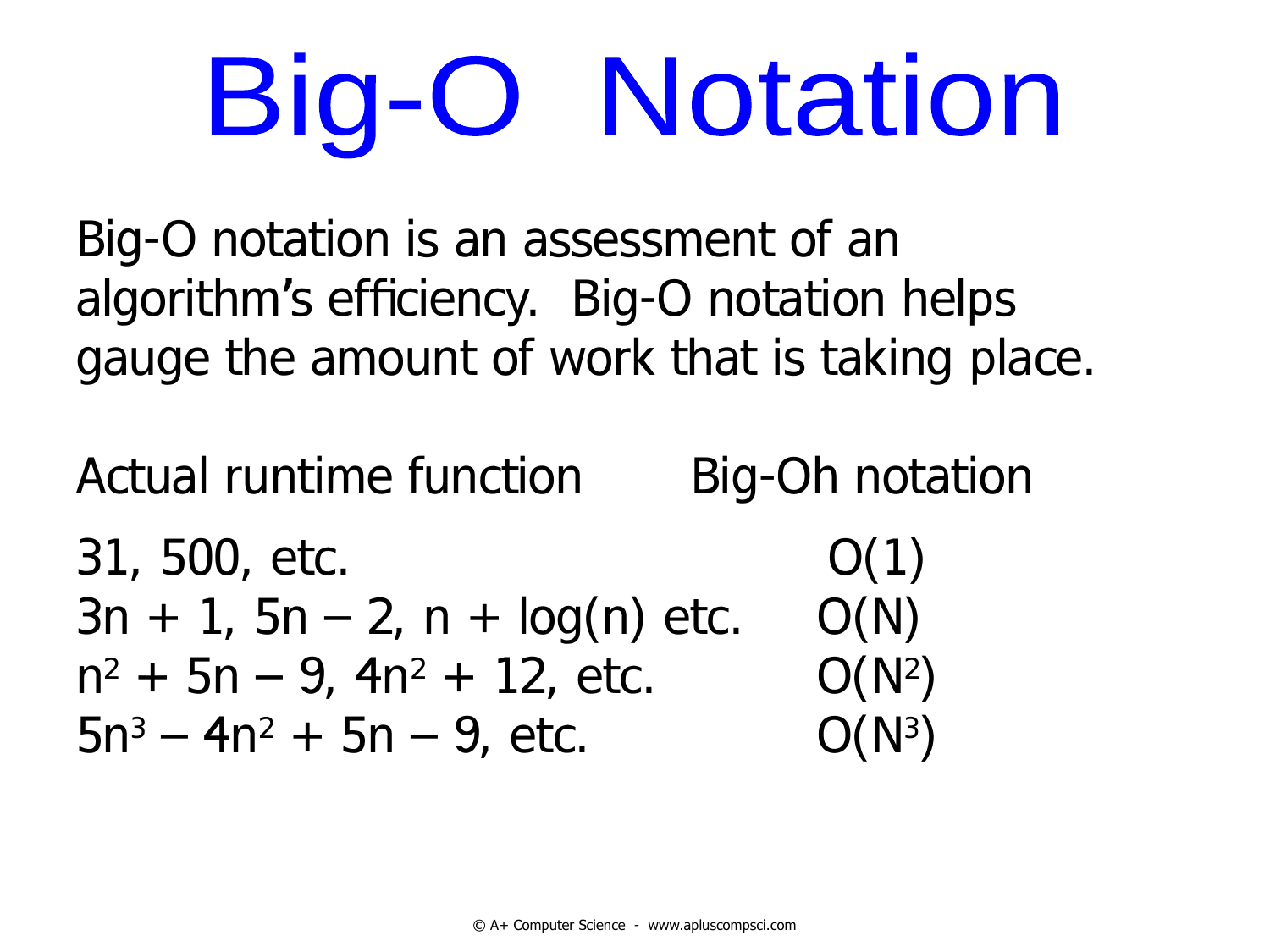

Big-O  Notation
Big-O notation is an assessment of an algorithm’s efficiency.  Big-O notation helps gauge the amount of work that is taking place.

Actual runtime function	Big-Oh notation

31, 500, etc.	 O(1)
3n + 1, 5n – 2, n + log(n) etc.	O(N)
n2 + 5n – 9, 4n2 + 12, etc.	 O(N2)
5n3 – 4n2 + 5n – 9, etc.	 O(N3)

© A+ Computer Science  -  www.apluscompsci.com